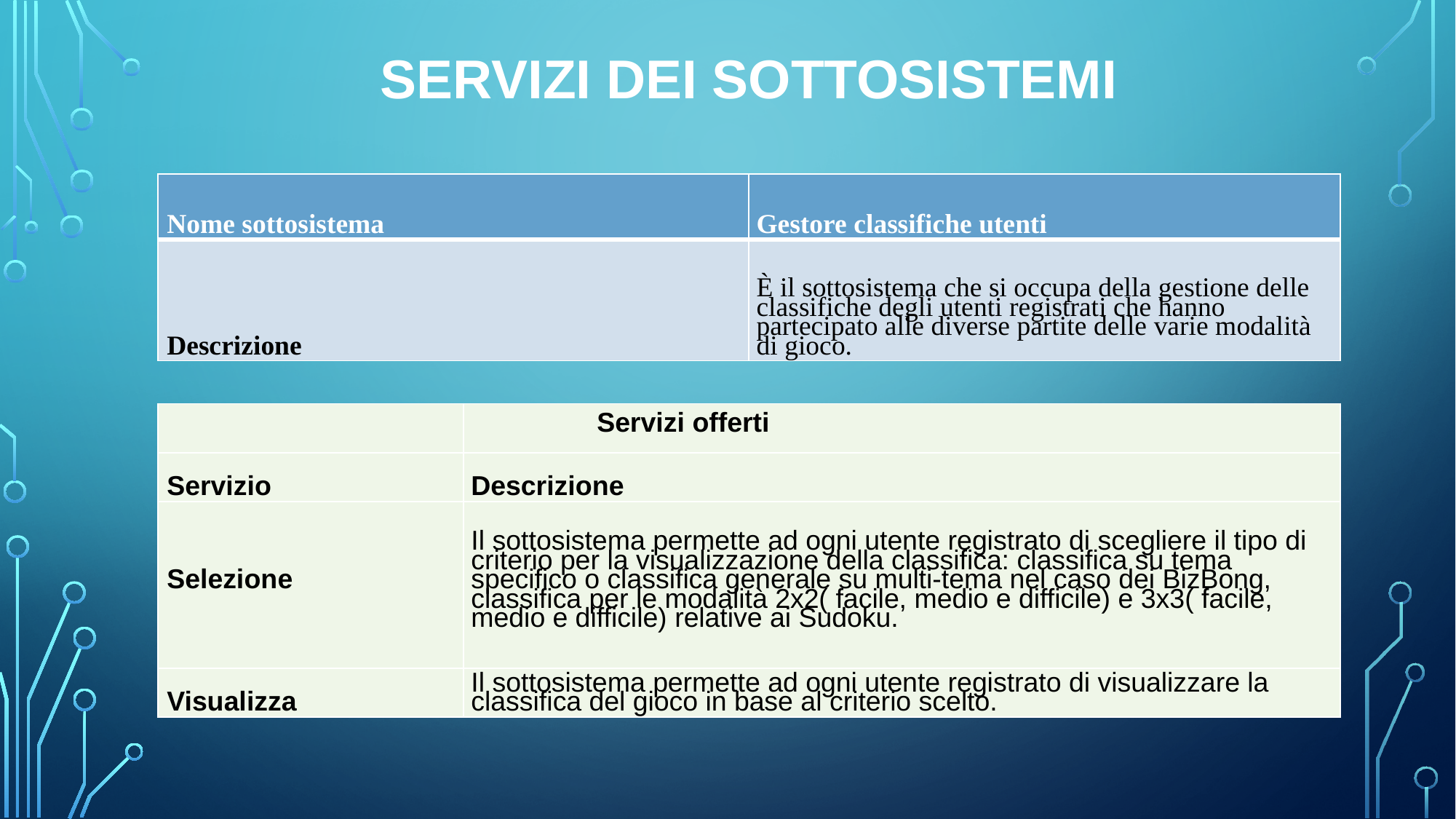

# Servizi dei Sottosistemi
| Nome sottosistema | Gestore classifiche utenti |
| --- | --- |
| Descrizione | È il sottosistema che si occupa della gestione delle classifiche degli utenti registrati che hanno partecipato alle diverse partite delle varie modalità di gioco. |
|  | Servizi offerti |
| --- | --- |
| Servizio | Descrizione |
| Selezione | Il sottosistema permette ad ogni utente registrato di scegliere il tipo di criterio per la visualizzazione della classifica: classifica su tema specifico o classifica generale su multi-tema nel caso dei BizBong, classifica per le modalità 2x2( facile, medio e difficile) e 3x3( facile, medio e difficile) relative ai Sudoku. |
| Visualizza | Il sottosistema permette ad ogni utente registrato di visualizzare la classifica del gioco in base al criterio scelto. |